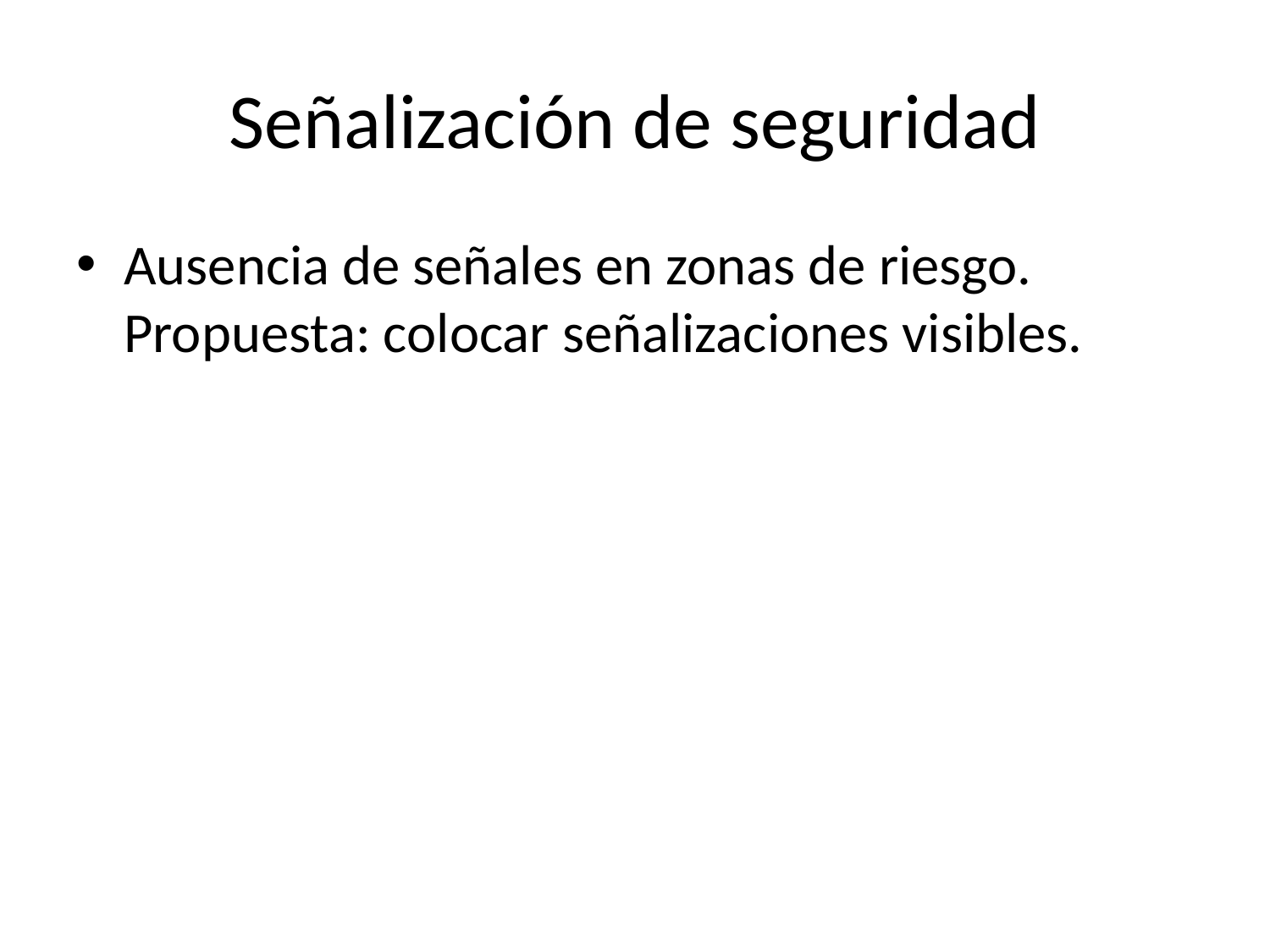

# Señalización de seguridad
Ausencia de señales en zonas de riesgo. Propuesta: colocar señalizaciones visibles.